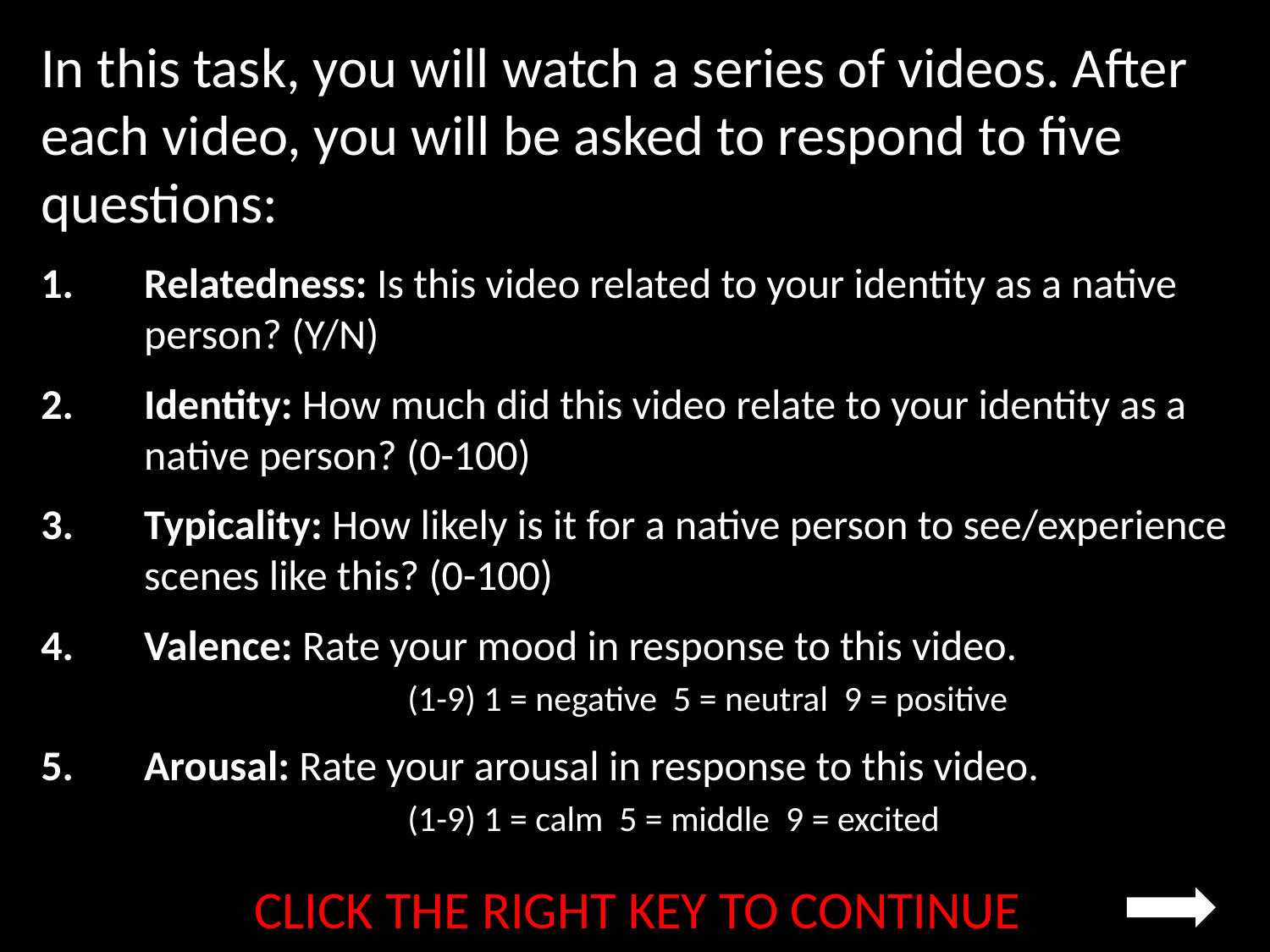

In this task, you will watch a series of videos. After each video, you will be asked to respond to five questions:
Relatedness: Is this video related to your identity as a native person? (Y/N)
Identity: How much did this video relate to your identity as a native person? (0-100)
Typicality: How likely is it for a native person to see/experience scenes like this? (0-100)
Valence: Rate your mood in response to this video.                        		 (1-9) 1 = negative  5 = neutral  9 = positive
Arousal: Rate your arousal in response to this video.                   		 (1-9) 1 = calm  5 = middle  9 = excited
CLICK THE RIGHT KEY TO CONTINUE